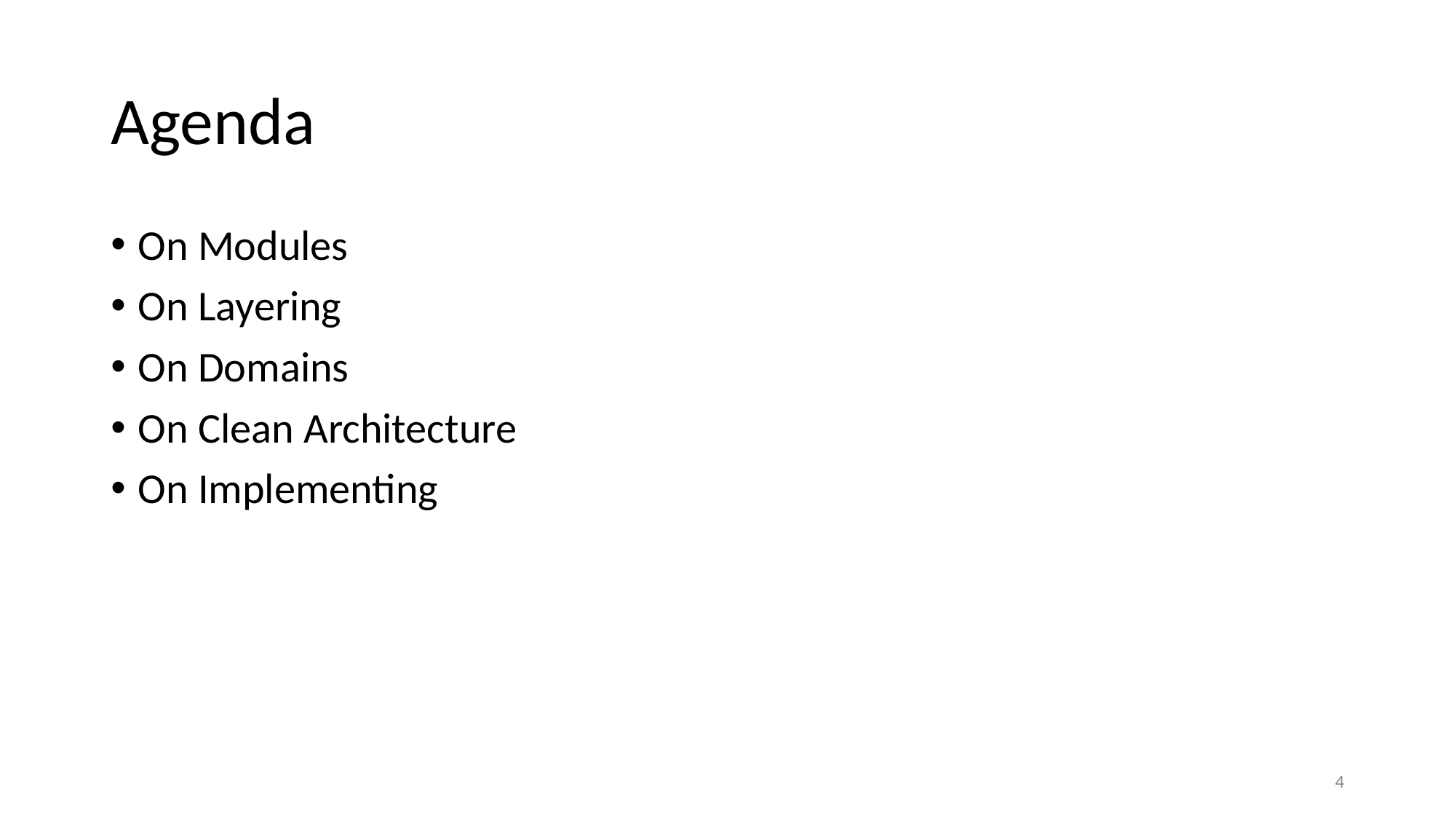

# Agenda
On Modules
On Layering
On Domains
On Clean Architecture
On Implementing
4